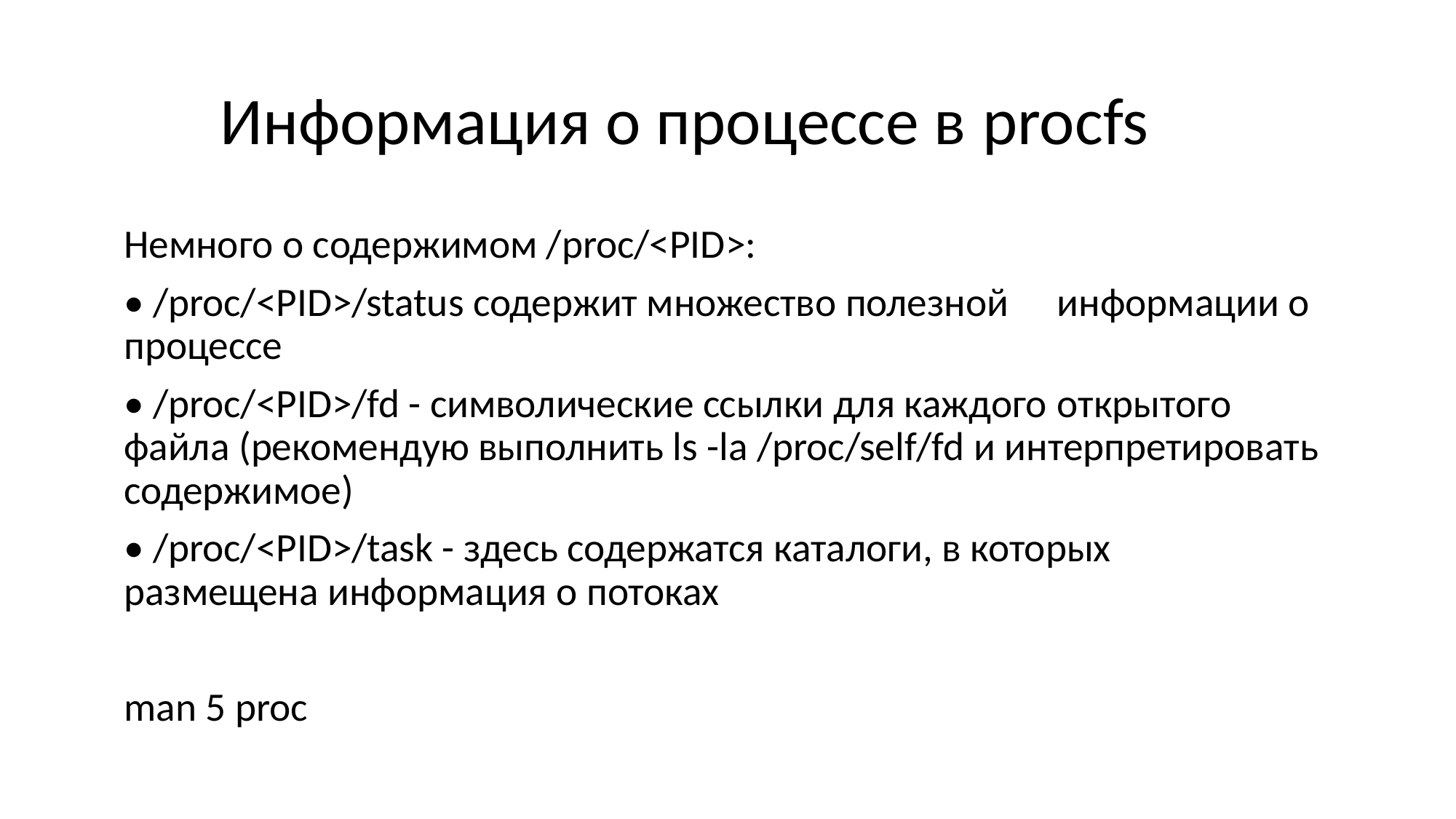

# Информация о процессе в procfs
Немного о содержимом /proc/<PID>:
	• /proc/<PID>/status содержит множество полезной 	информации о процессе
	• /proc/<PID>/fd - символические ссылки для каждого 	открытого файла (рекомендую выполнить ls -la /proc/self/fd и интерпретировать содержимое)
	• /proc/<PID>/task - здесь содержатся каталоги, в которых 	размещена информация о потоках

man 5 proc